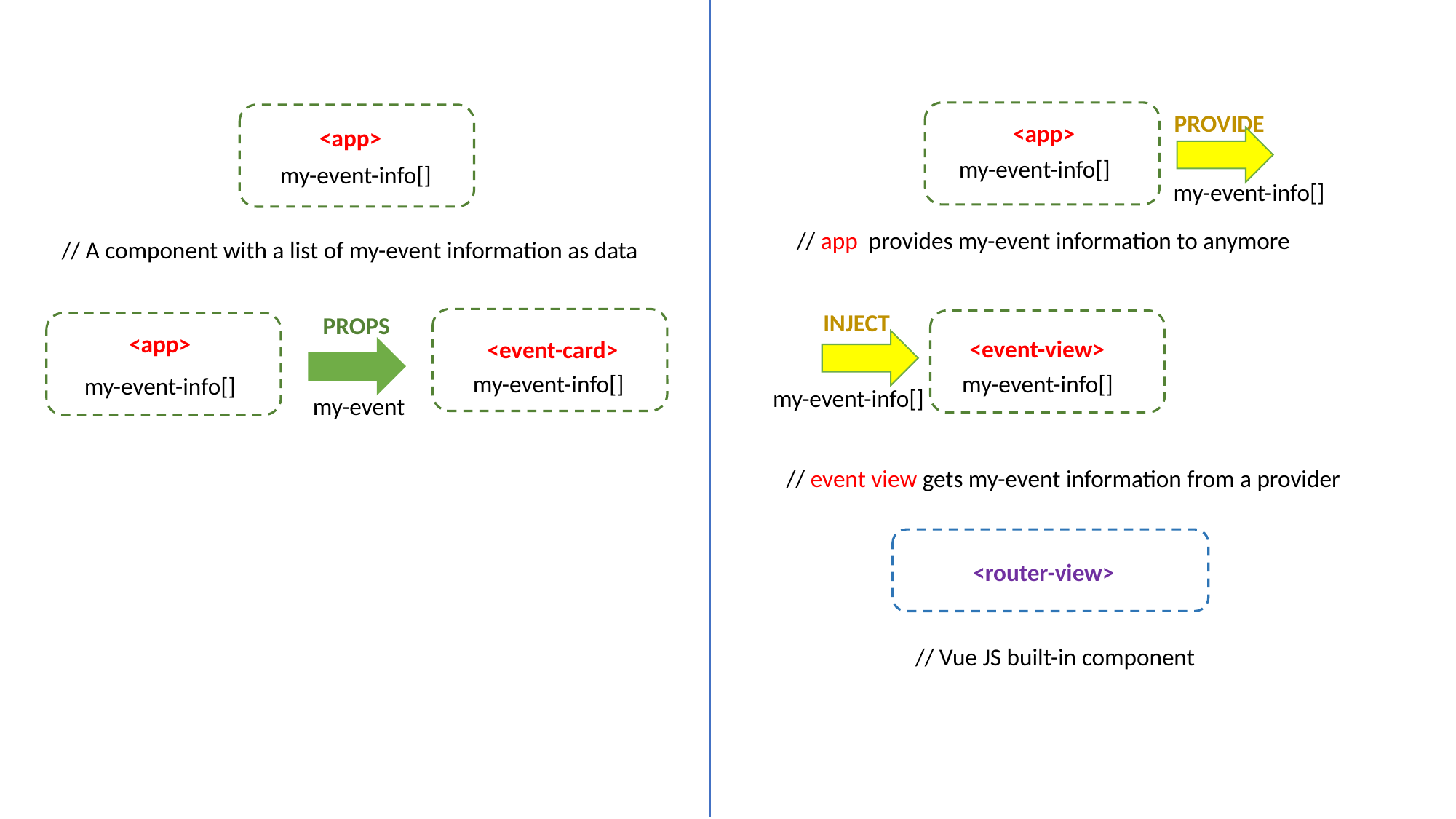

PROVIDE

<app>
<app>

my-event-info[]
my-event-info[]
my-event-info[]
// app  provides my-event information to anymore
// A component with a list of my-event information as data
INJECT
PROPS

<app>
<event-view>
<event-card>

my-event-info[]
my-event-info[]
my-event-info[]
my-event-info[]
my-event
// event view gets my-event information from a provider

<router-view>
// Vue JS built-in component